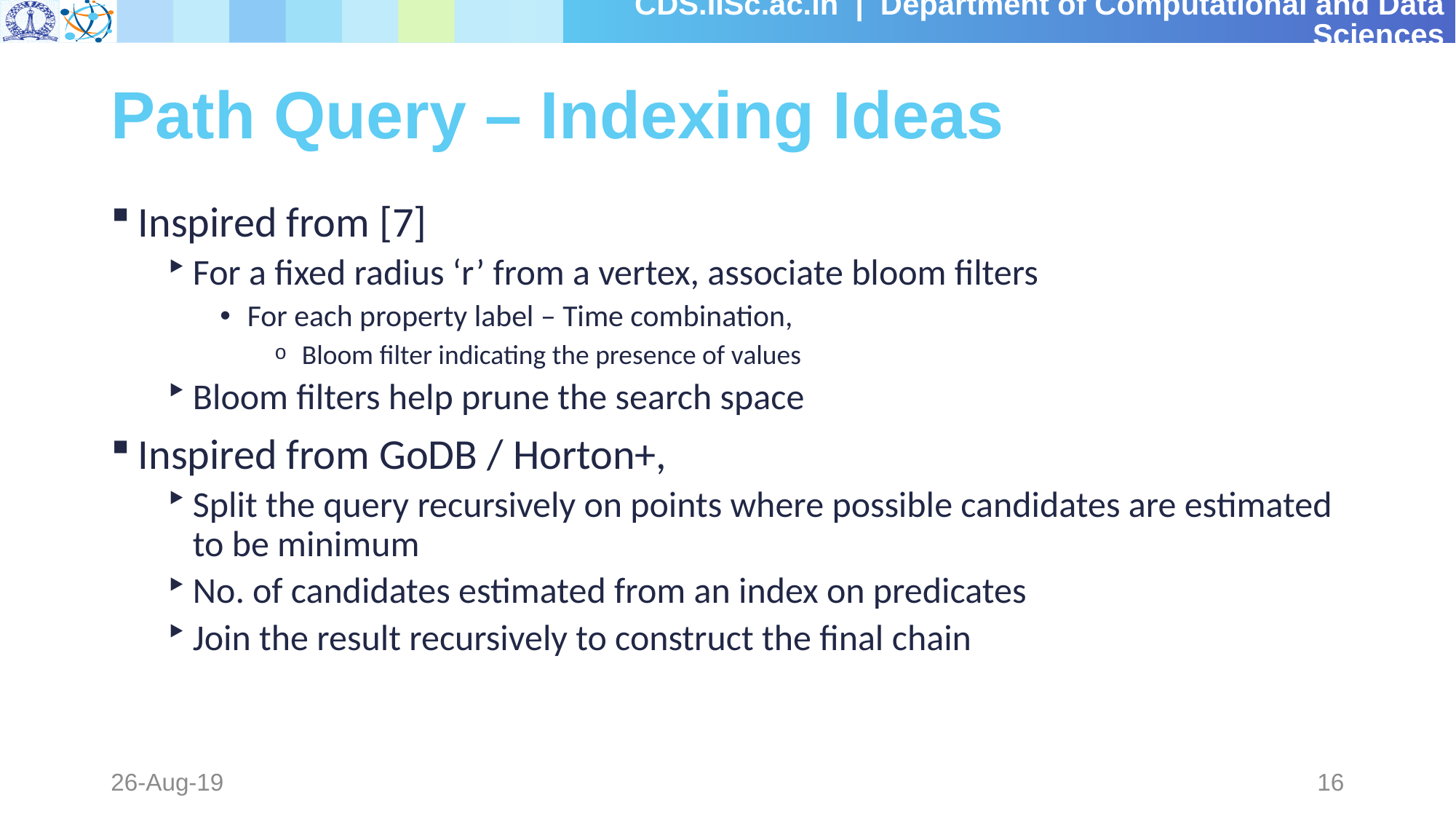

# Path Query – Indexing Ideas
Inspired from [7]
For a fixed radius ‘r’ from a vertex, associate bloom filters
For each property label – Time combination,
Bloom filter indicating the presence of values
Bloom filters help prune the search space
Inspired from GoDB / Horton+,
Split the query recursively on points where possible candidates are estimated to be minimum
No. of candidates estimated from an index on predicates
Join the result recursively to construct the final chain

26-Aug-19

16